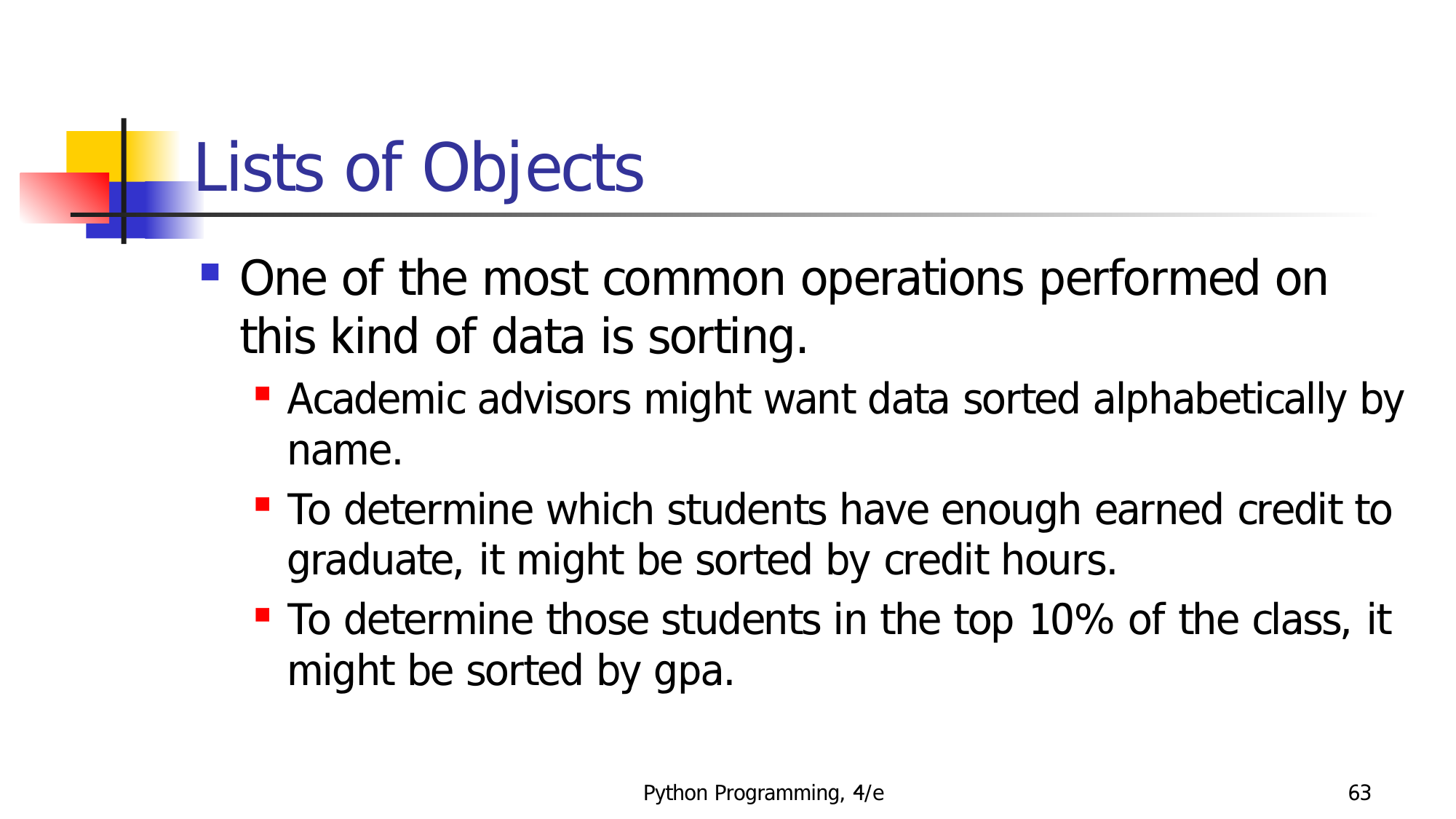

# Lists of Objects
One of the most common operations performed on this kind of data is sorting.
Academic advisors might want data sorted alphabetically by name.
To determine which students have enough earned credit to graduate, it might be sorted by credit hours.
To determine those students in the top 10% of the class, it might be sorted by gpa.
Python Programming, 4/e
63